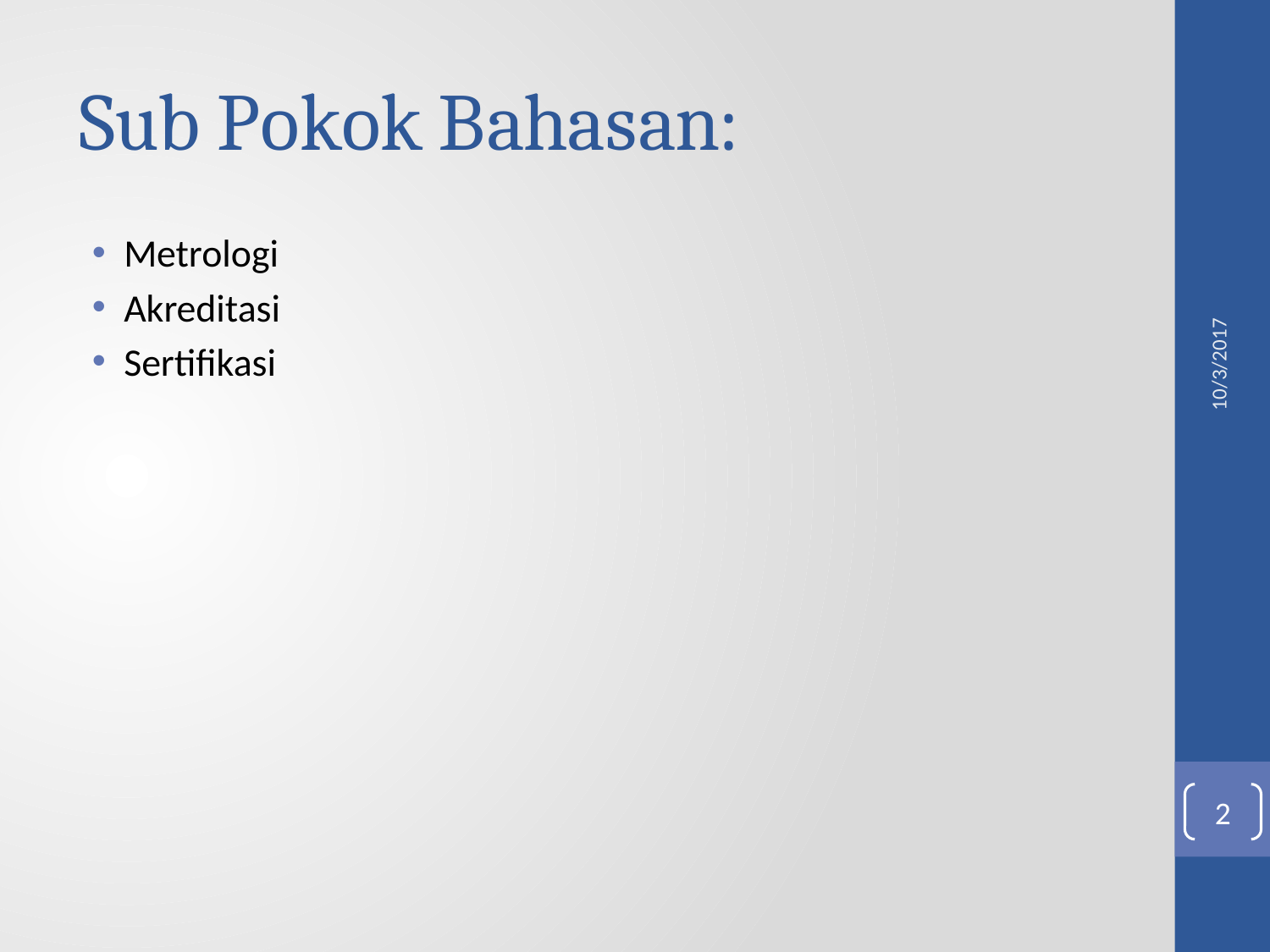

# Sub Pokok Bahasan:
Metrologi
Akreditasi
Sertifikasi
10/3/2017
2